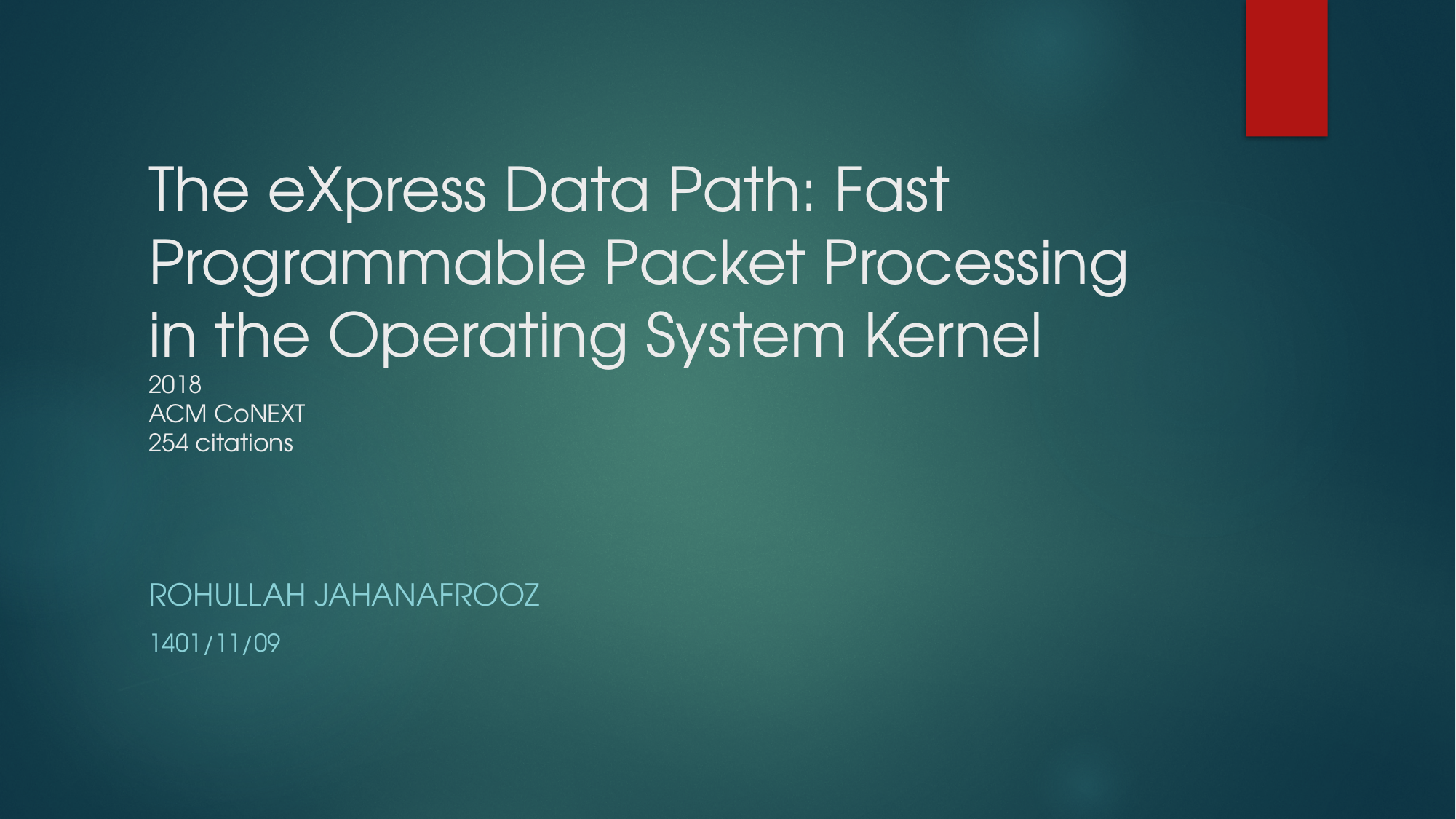

# The eXpress Data Path: Fast Programmable Packet Processing in the Operating System Kernel 2018 ACM CoNEXT 254 citations
Rohullah Jahanafrooz
1401/11/09